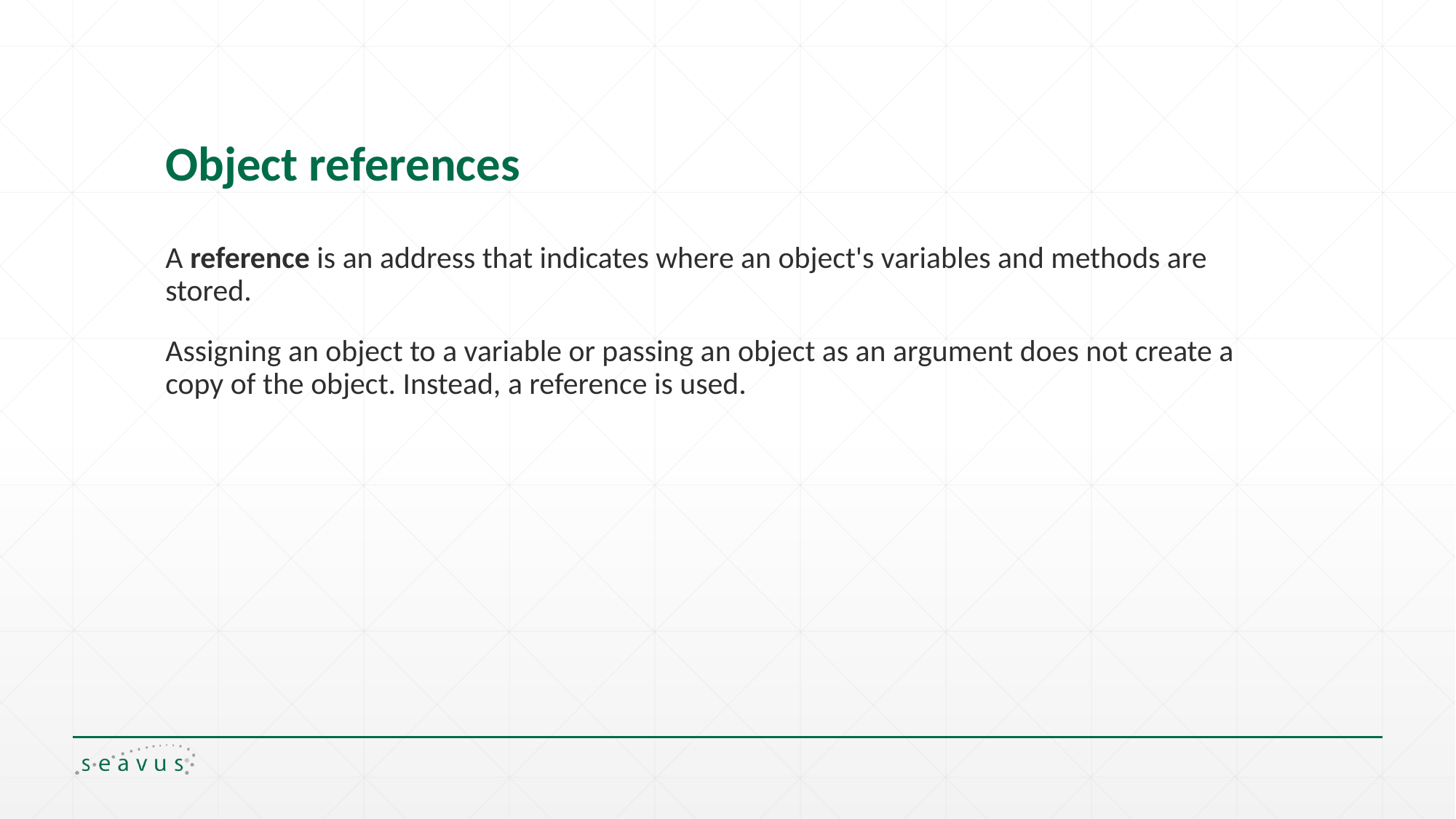

# Object references
A reference is an address that indicates where an object's variables and methods are stored.
Assigning an object to a variable or passing an object as an argument does not create a copy of the object. Instead, a reference is used.